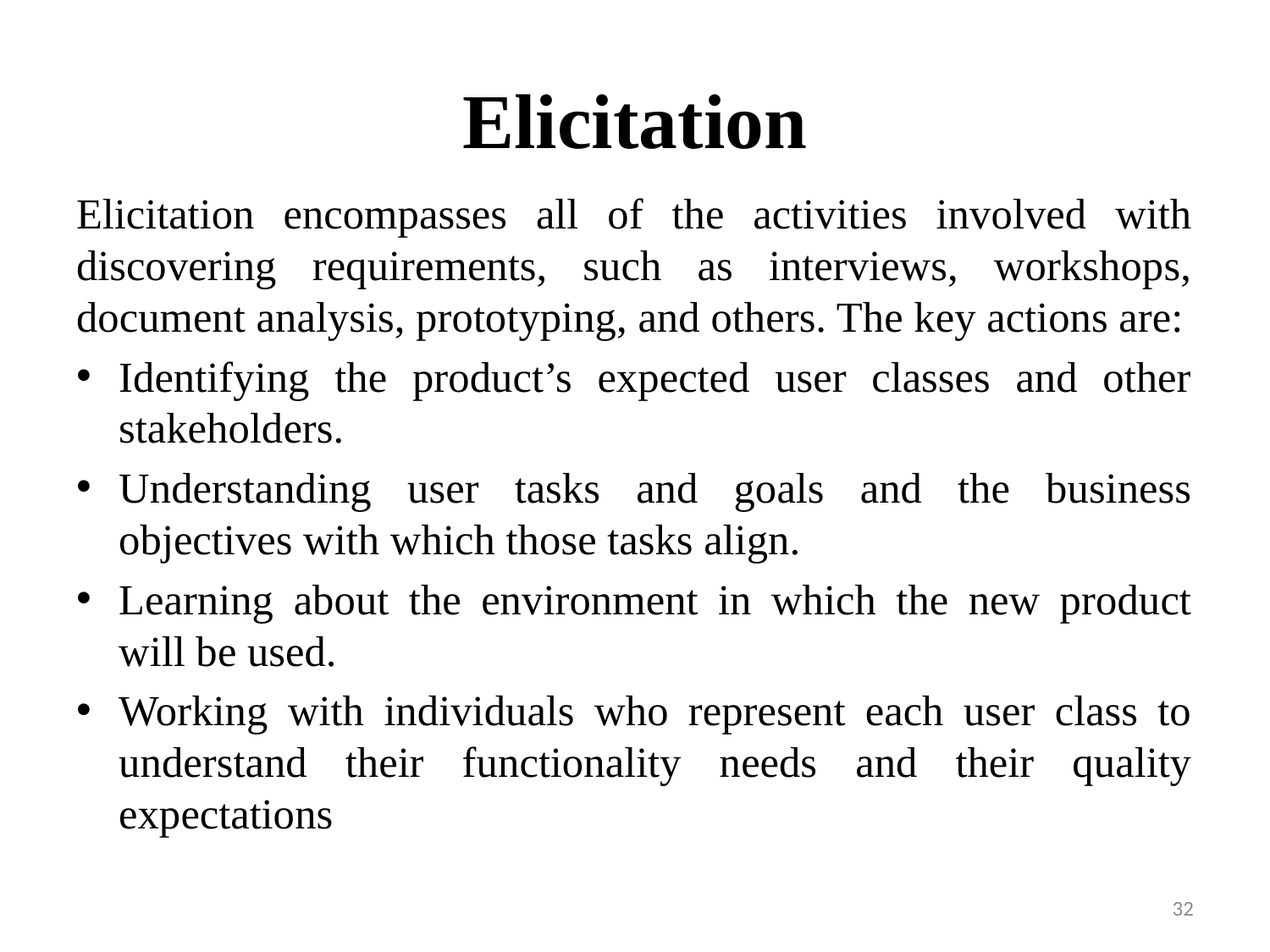

# Elicitation
Elicitation encompasses all of the activities involved with discovering requirements, such as interviews, workshops, document analysis, prototyping, and others. The key actions are:
Identifying the product’s expected user classes and other stakeholders.
Understanding user tasks and goals and the business objectives with which those tasks align.
Learning about the environment in which the new product will be used.
Working with individuals who represent each user class to understand their functionality needs and their quality expectations

32